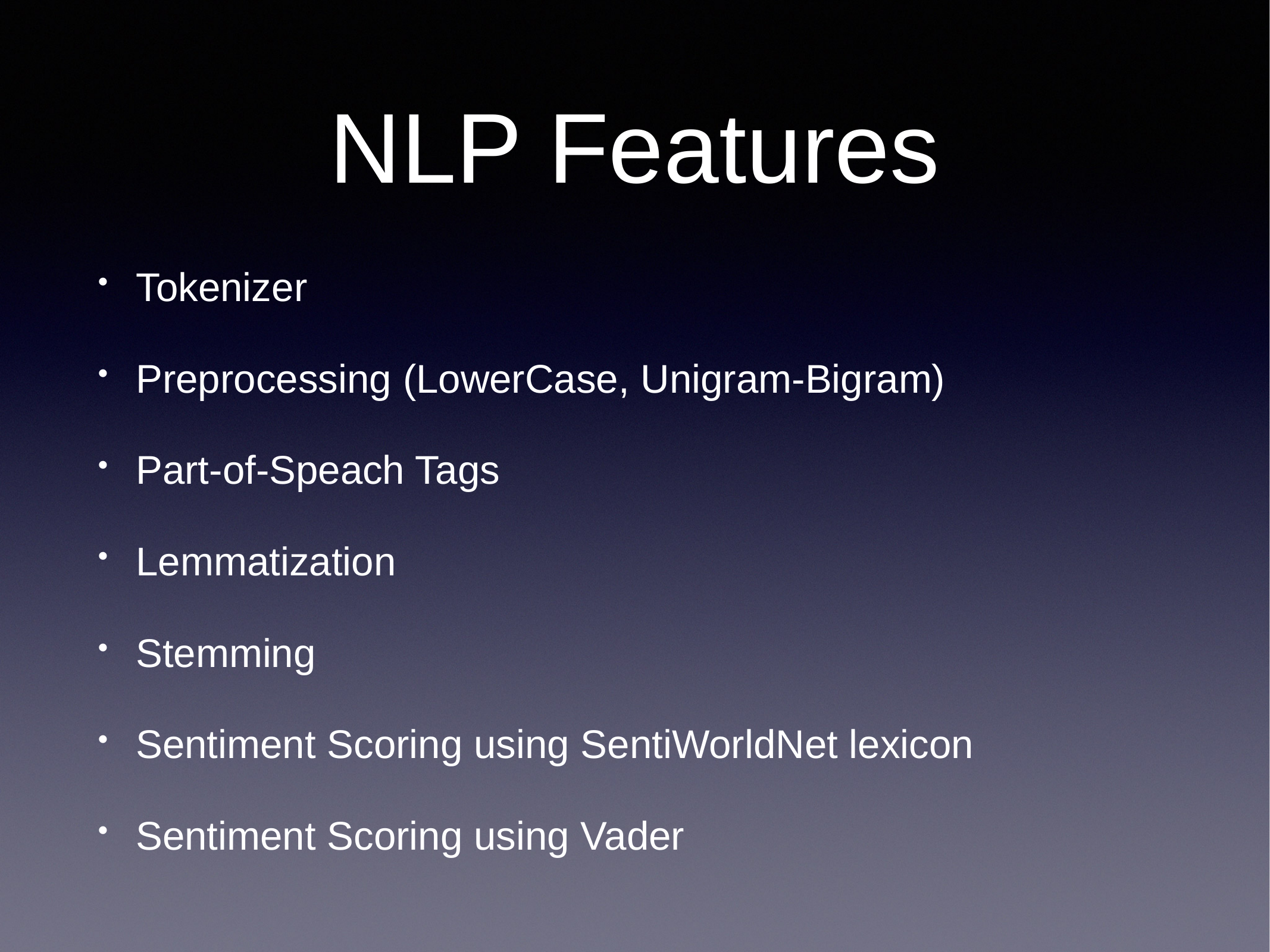

# NLP Features
Tokenizer
Preprocessing (LowerCase, Unigram-Bigram)
Part-of-Speach Tags
Lemmatization
Stemming
Sentiment Scoring using SentiWorldNet lexicon
Sentiment Scoring using Vader